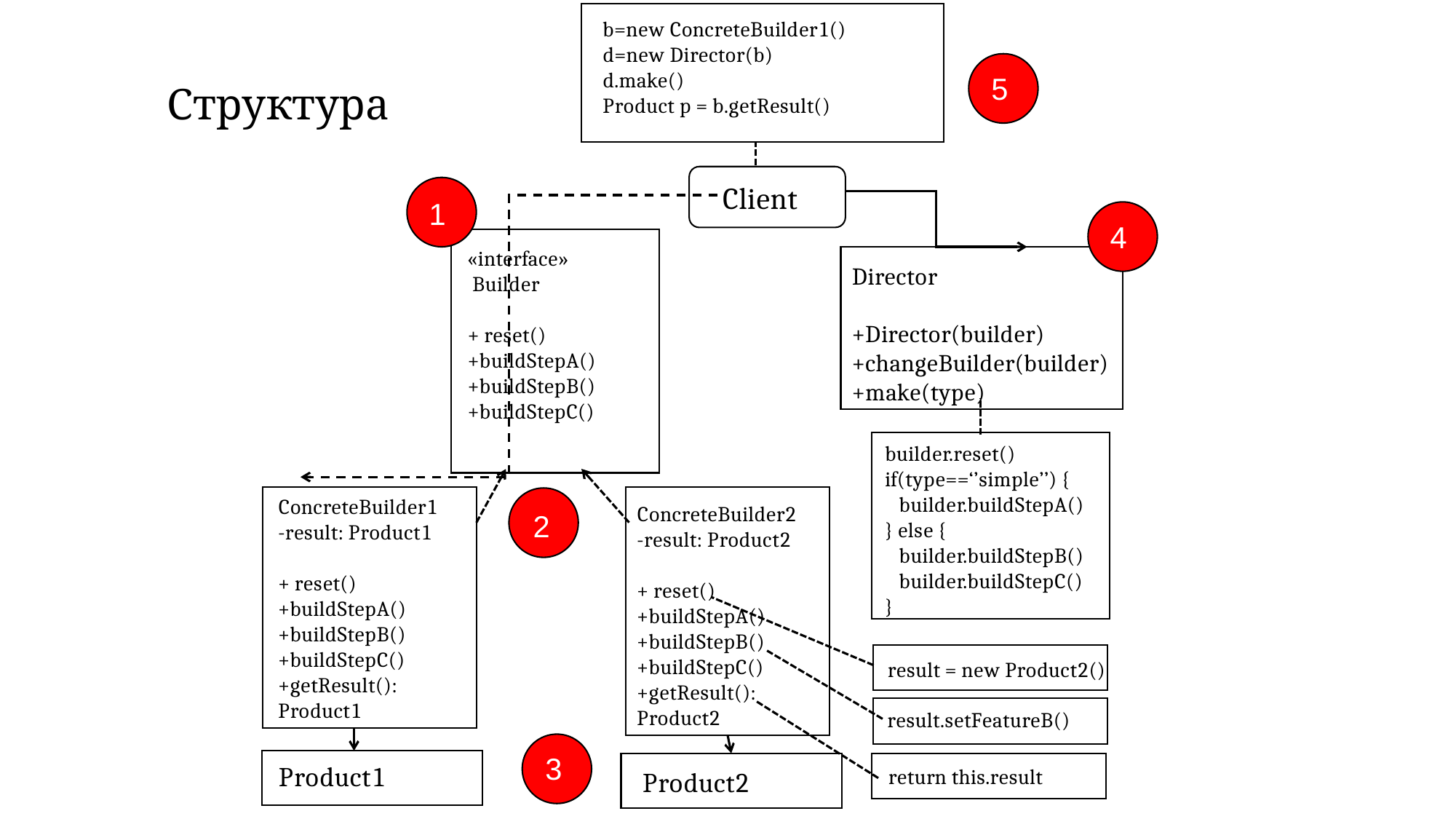

b=new ConcreteBuilder1()
d=new Director(b)
d.make()
Product p = b.getResult()
# Структура

5

Client

1

4

«interface»
 Builder

+ reset()
+buildStepA()
+buildStepB()
+buildStepC()

Director

+Director(builder)
+changeBuilder(builder)
+make(type)

builder.reset()
if(type==‘’simple’’) {
   builder.buildStepA()
} else {
   builder.buildStepB()
   builder.buildStepC()
}

ConcreteBuilder2
-result: Product2

+ reset()
+buildStepA()
+buildStepB()
+buildStepC()
+getResult():
Product2

ConcreteBuilder1
-result: Product1

+ reset()
+buildStepA()
+buildStepB()
+buildStepC()
+getResult():
Product1

2

result = new Product2()

result.setFeatureB()

3

return this.result
Product1
Product2